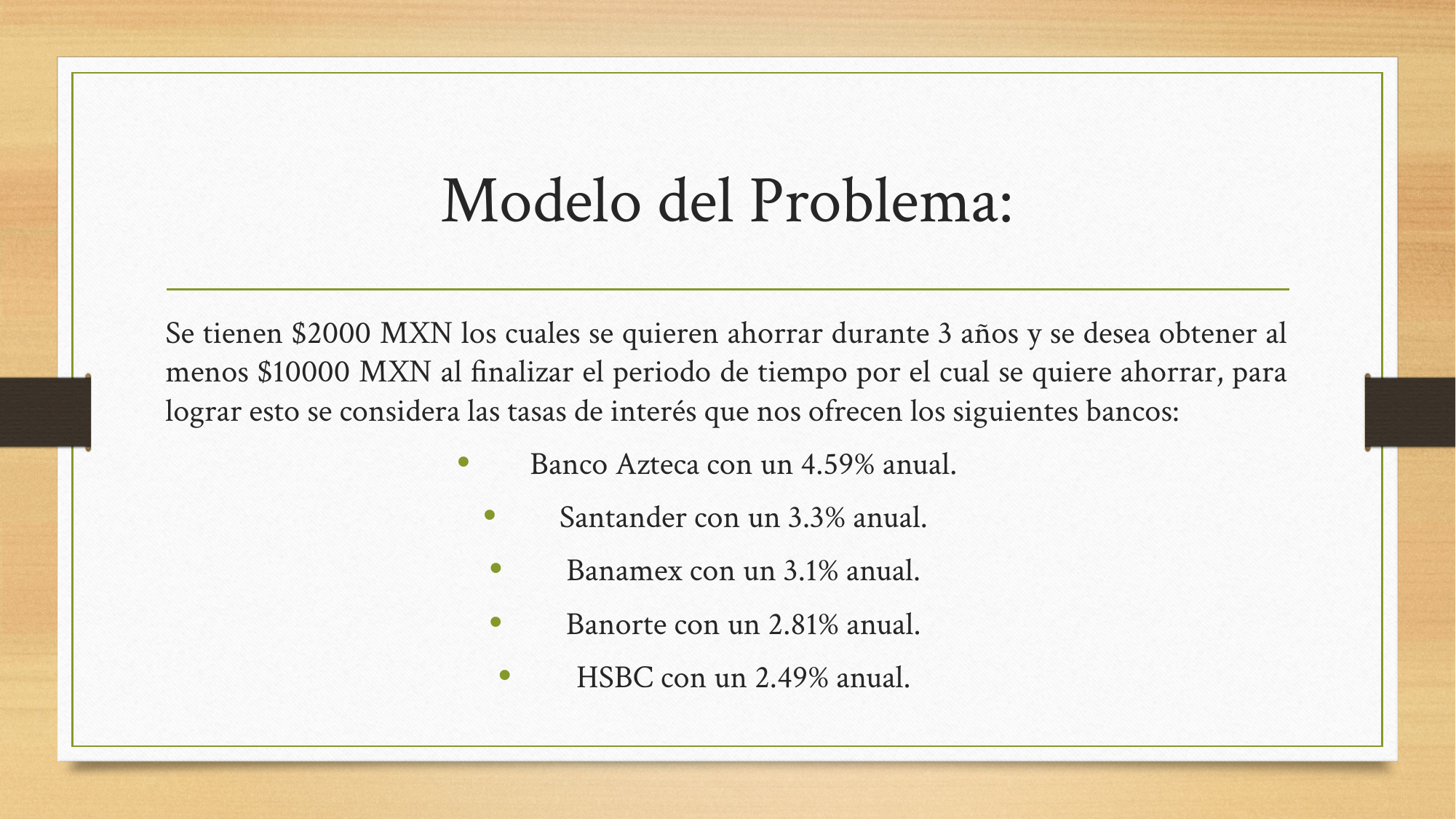

# Modelo del Problema:
Se tienen $2000 MXN los cuales se quieren ahorrar durante 3 años y se desea obtener al menos $10000 MXN al finalizar el periodo de tiempo por el cual se quiere ahorrar, para lograr esto se considera las tasas de interés que nos ofrecen los siguientes bancos:
Banco Azteca con un 4.59% anual.
Santander con un 3.3% anual.
Banamex con un 3.1% anual.
Banorte con un 2.81% anual.
HSBC con un 2.49% anual.